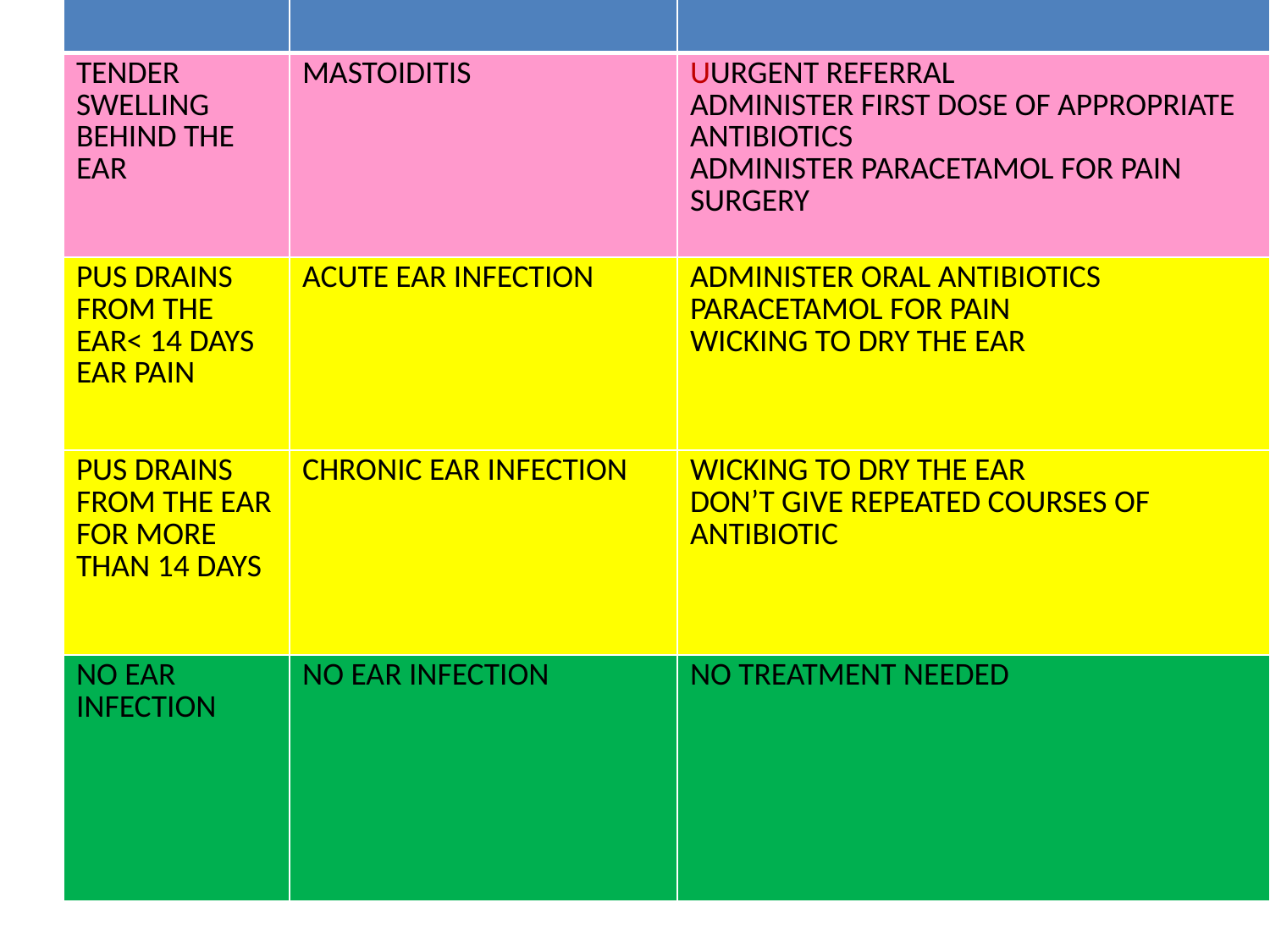

| ASSESS | CLASSIFY | MANAGEMENT |
| --- | --- | --- |
| TENDER SWELLING BEHIND THE EAR | MASTOIDITIS | UURGENT REFERRAL ADMINISTER FIRST DOSE OF APPROPRIATE ANTIBIOTICS ADMINISTER PARACETAMOL FOR PAIN SURGERY |
| PUS DRAINS FROM THE EAR< 14 DAYS EAR PAIN | ACUTE EAR INFECTION Acute | ADMINISTER ORAL ANTIBIOTICS PARACETAMOL FOR PAIN WICKING TO DRY THE EAR |
| PUS DRAINS FROM THE EAR FOR MORE THAN 14 DAYS   OR | CHRONIC EAR INFECTION | WICKING TO DRY THE EAR DON’T GIVE REPEATED COURSES OF ANTIBIOTIC |
| NO EAR INFECTION | NO EAR INFECTION | NO TREATMENT NEEDED |
# CLASSIFICATION